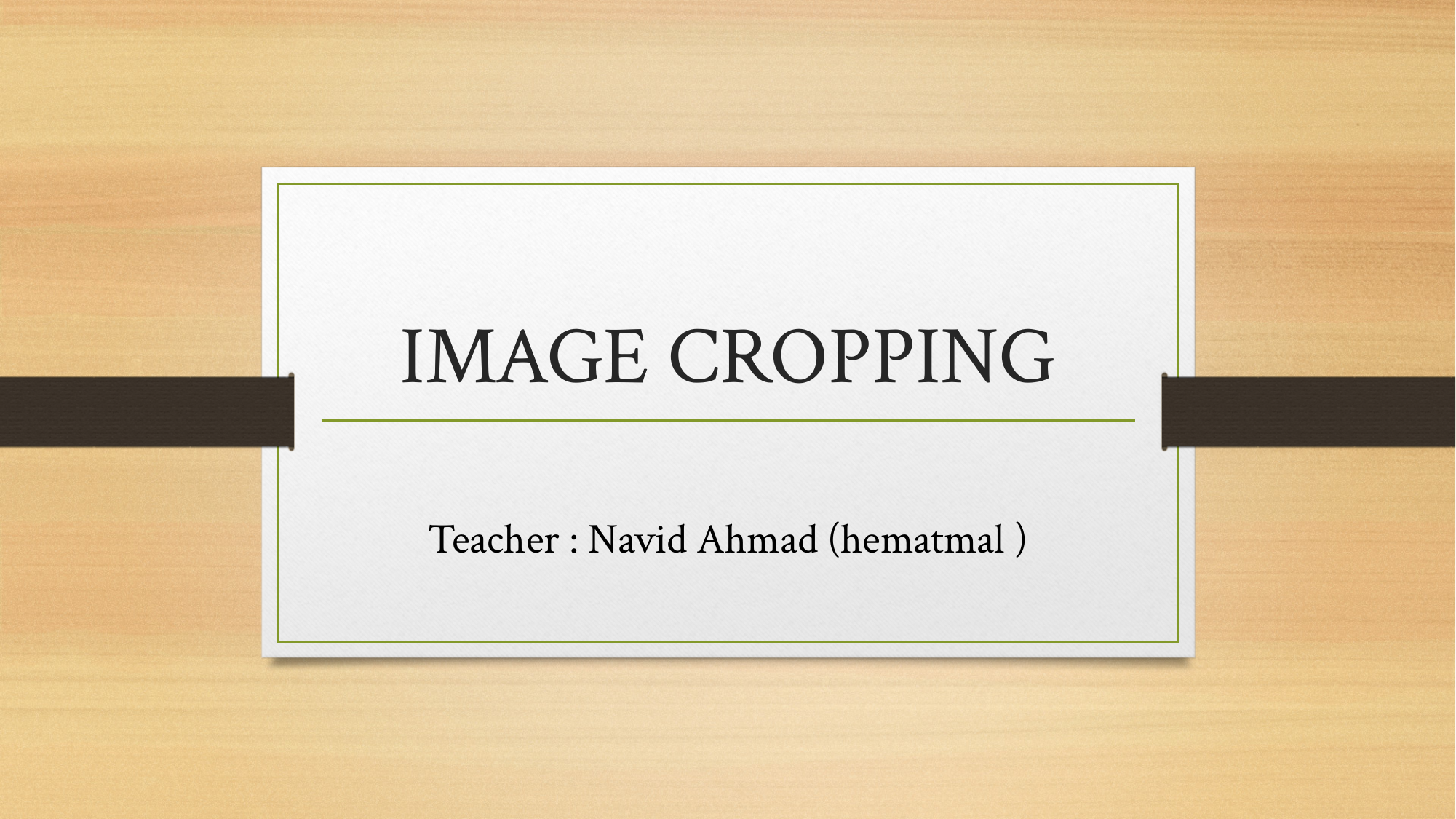

# IMAGE CROPPING

Teacher : Navid Ahmad (hematmal )